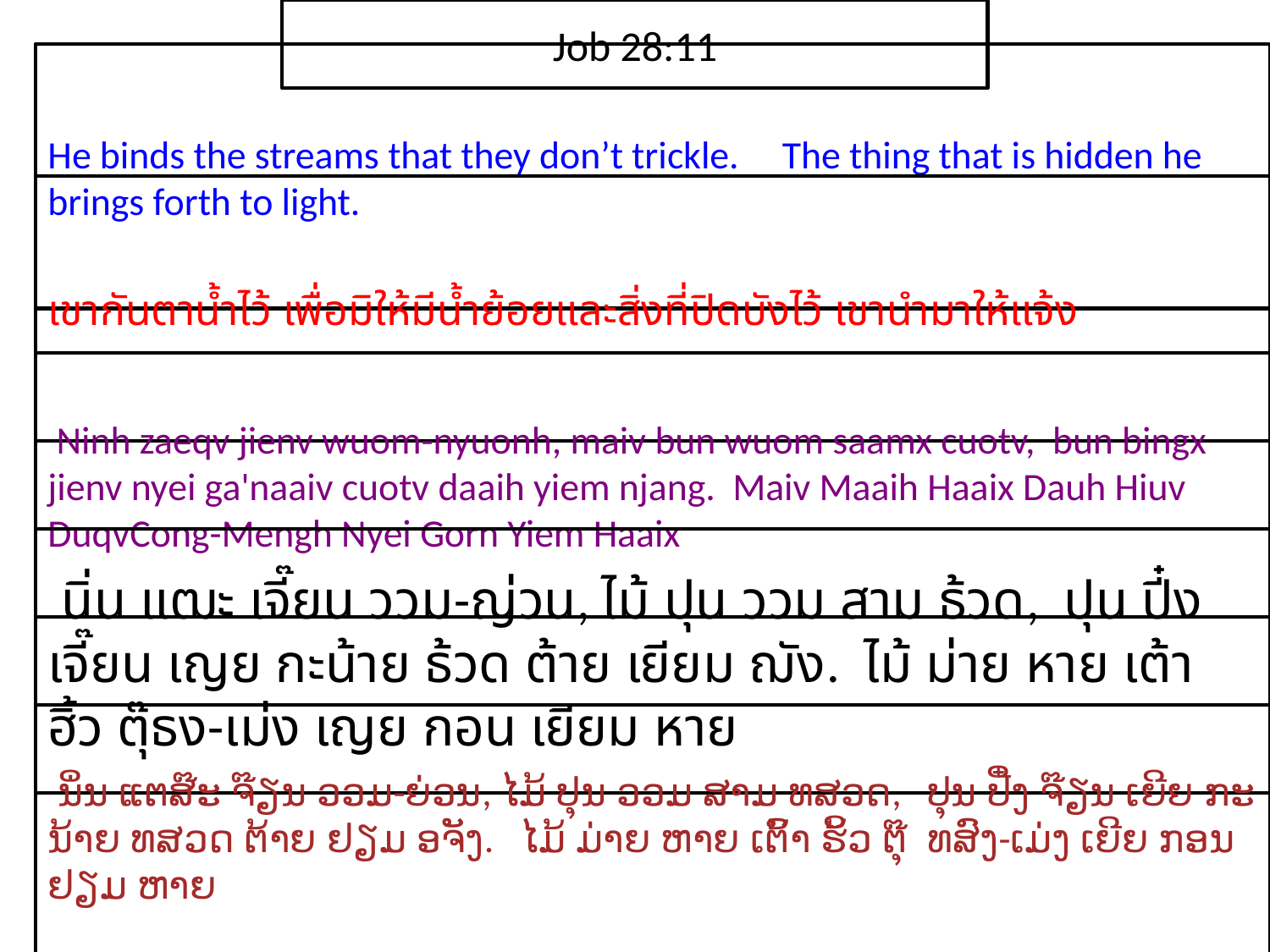

Job 28:11
He binds the streams that they don’t trickle.     The thing that is hidden he brings forth to light.
เขา​กัน​ตา​น้ำ​ไว้ เพื่อ​มิ​ให้​มี​น้ำ​ย้อยและ​สิ่ง​ที่​ปิดบัง​ไว้ เขา​นำมา​ให้​แจ้ง
 Ninh zaeqv jienv wuom-nyuonh, maiv bun wuom saamx cuotv,  bun bingx jienv nyei ga'naaiv cuotv daaih yiem njang.  Maiv Maaih Haaix Dauh Hiuv DuqvCong-Mengh Nyei Gorn Yiem Haaix
 นิ่น แฒะ เจี๊ยน ววม-ญ่วน, ไม้ ปุน ววม สาม ธ้วด,  ปุน ปี๋ง เจี๊ยน เญย กะน้าย ธ้วด ต้าย เยียม ฌัง.  ไม้ ม่าย หาย เต้า ฮิ้ว ตุ๊ธง-เม่ง เญย กอน เยียม หาย
 ນິ່ນ ແຕສ໊ະ ຈ໊ຽນ ວວມ-ຍ່ວນ, ໄມ້ ປຸນ ວວມ ສາມ ທສວດ,   ປຸນ ປີ໋ງ ຈ໊ຽນ ເຍີຍ ກະນ້າຍ ທສວດ ຕ້າຍ ຢຽມ ອຈັງ.   ໄມ້ ມ່າຍ ຫາຍ ເຕົ້າ ຮິ້ວ ຕຸ໊  ທສົງ-ເມ່ງ ເຍີຍ ກອນ ຢຽມ ຫາຍ